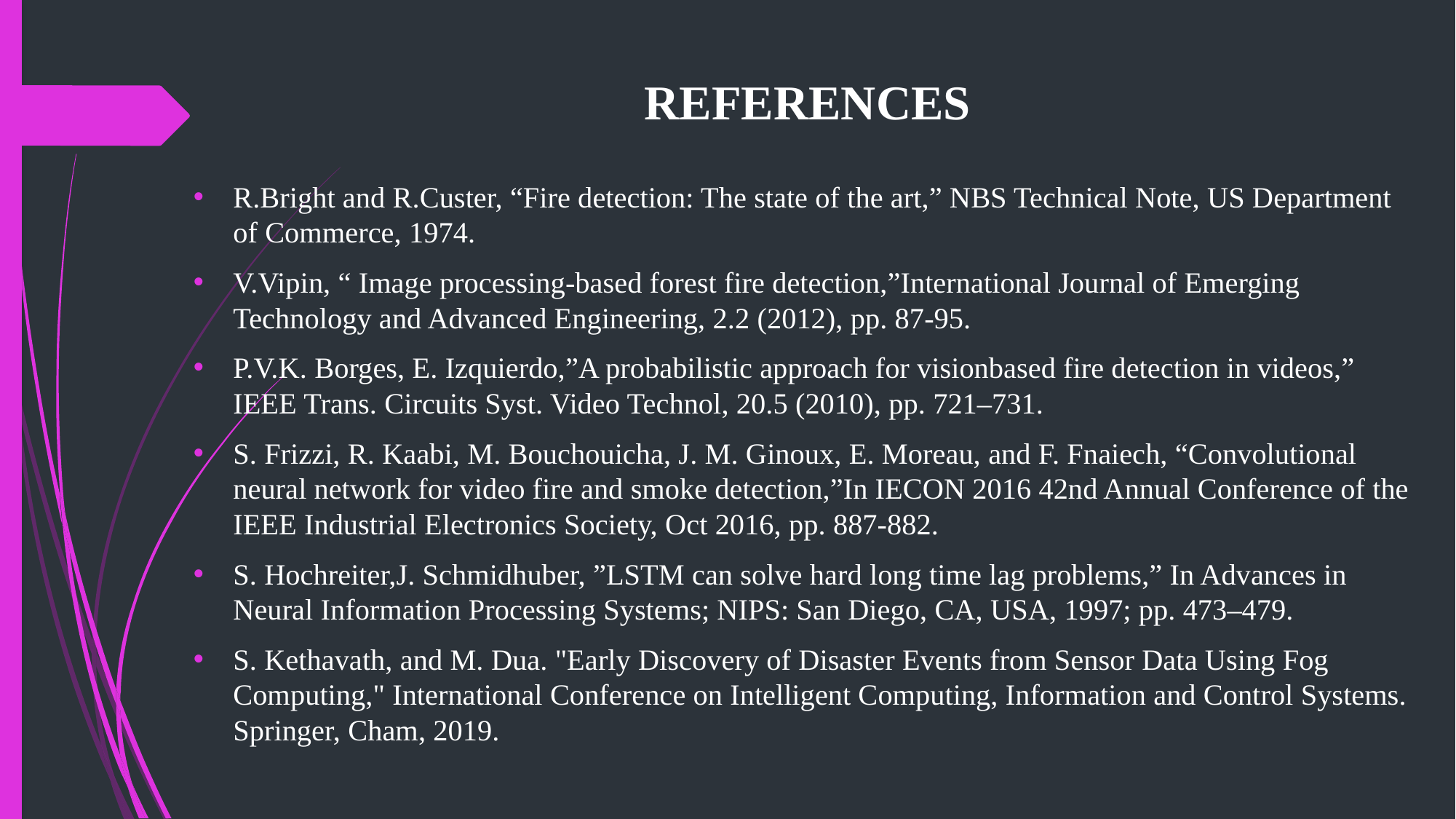

# REFERENCES
R.Bright and R.Custer, “Fire detection: The state of the art,” NBS Technical Note, US Department of Commerce, 1974.
V.Vipin, “ Image processing-based forest fire detection,”International Journal of Emerging Technology and Advanced Engineering, 2.2 (2012), pp. 87-95.
P.V.K. Borges, E. Izquierdo,”A probabilistic approach for visionbased fire detection in videos,” IEEE Trans. Circuits Syst. Video Technol, 20.5 (2010), pp. 721–731.
S. Frizzi, R. Kaabi, M. Bouchouicha, J. M. Ginoux, E. Moreau, and F. Fnaiech, “Convolutional neural network for video fire and smoke detection,”In IECON 2016 42nd Annual Conference of the IEEE Industrial Electronics Society, Oct 2016, pp. 887-882.
S. Hochreiter,J. Schmidhuber, ”LSTM can solve hard long time lag problems,” In Advances in Neural Information Processing Systems; NIPS: San Diego, CA, USA, 1997; pp. 473–479.
S. Kethavath, and M. Dua. "Early Discovery of Disaster Events from Sensor Data Using Fog Computing," International Conference on Intelligent Computing, Information and Control Systems. Springer, Cham, 2019.